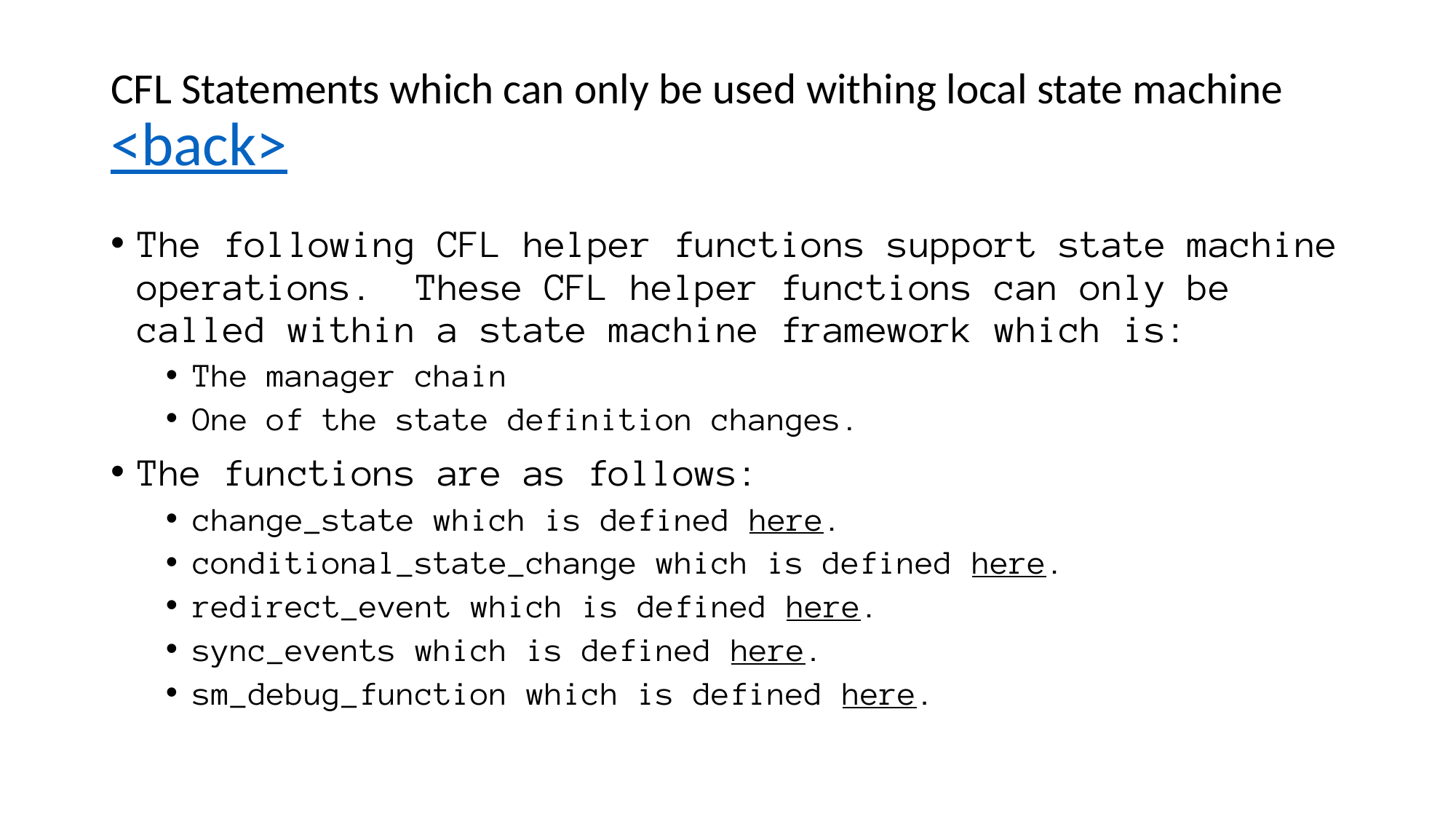

# CFL Statements which can only be used withing local state machine <back>
The following CFL helper functions support state machine operations.  These CFL helper functions can only be called within a state machine framework which is:
The manager chain
One of the state definition changes.
The functions are as follows:
change_state which is defined here.
conditional_state_change which is defined here.
redirect_event which is defined here.
sync_events which is defined here.
sm_debug_function which is defined here.